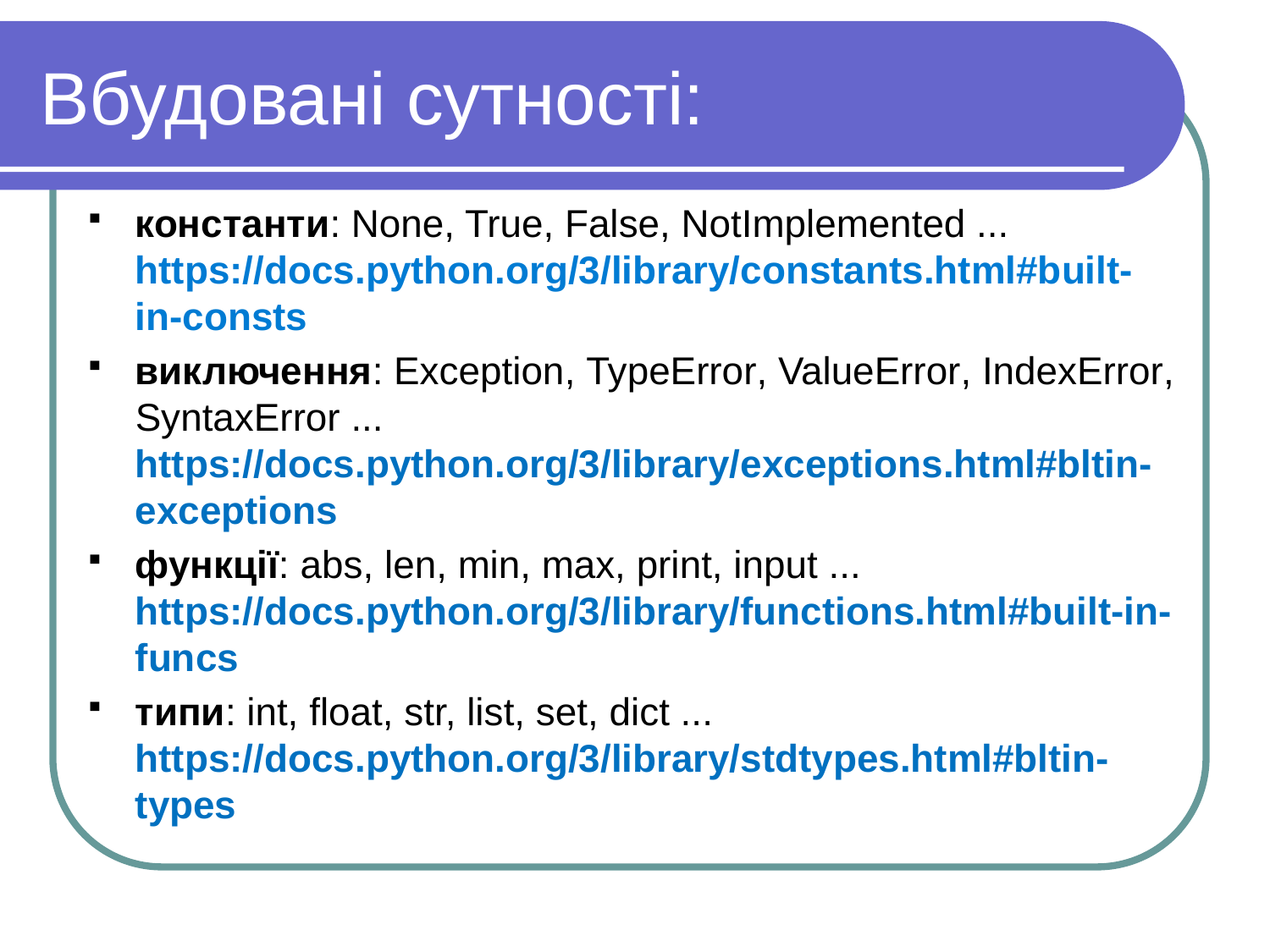

# Вбудовані сутності:
константи: None, True, False, NotImplemented ... https://docs.python.org/3/library/constants.html#built-in-consts
виключення: Exception, TypeError, ValueError, IndexError, SyntaxError ... https://docs.python.org/3/library/exceptions.html#bltin-exceptions
функції: abs, len, min, max, print, input ... https://docs.python.org/3/library/functions.html#built-in-funcs
типи: int, float, str, list, set, dict ... https://docs.python.org/3/library/stdtypes.html#bltin-types